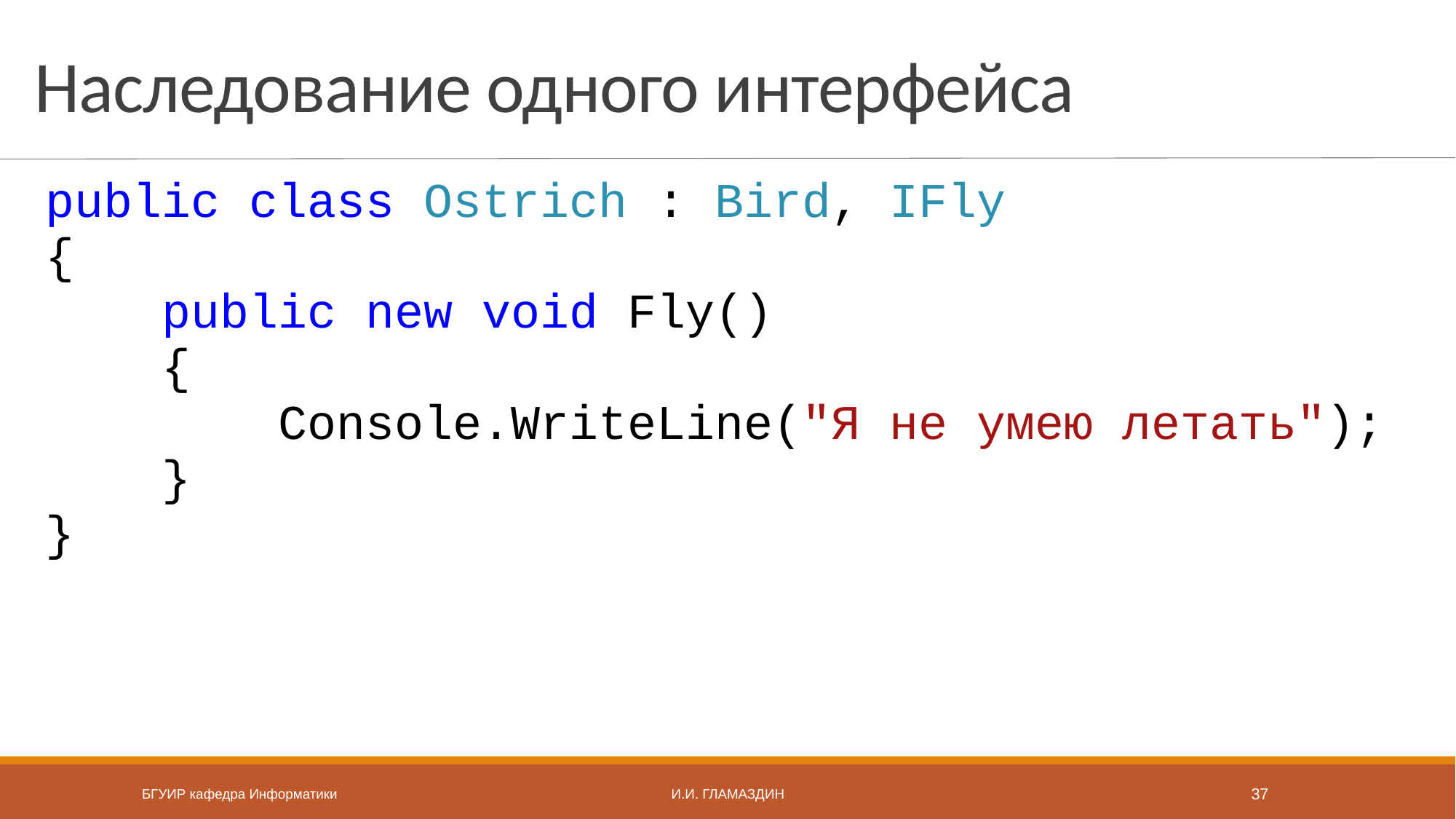

# Наследование одного интерфейса
public class Ostrich : Bird, IFly
{
    public new void Fly()
    {
        Console.WriteLine("Я не умею летать");
    }
}
БГУИР кафедра Информатики
И.И. Гламаздин
37